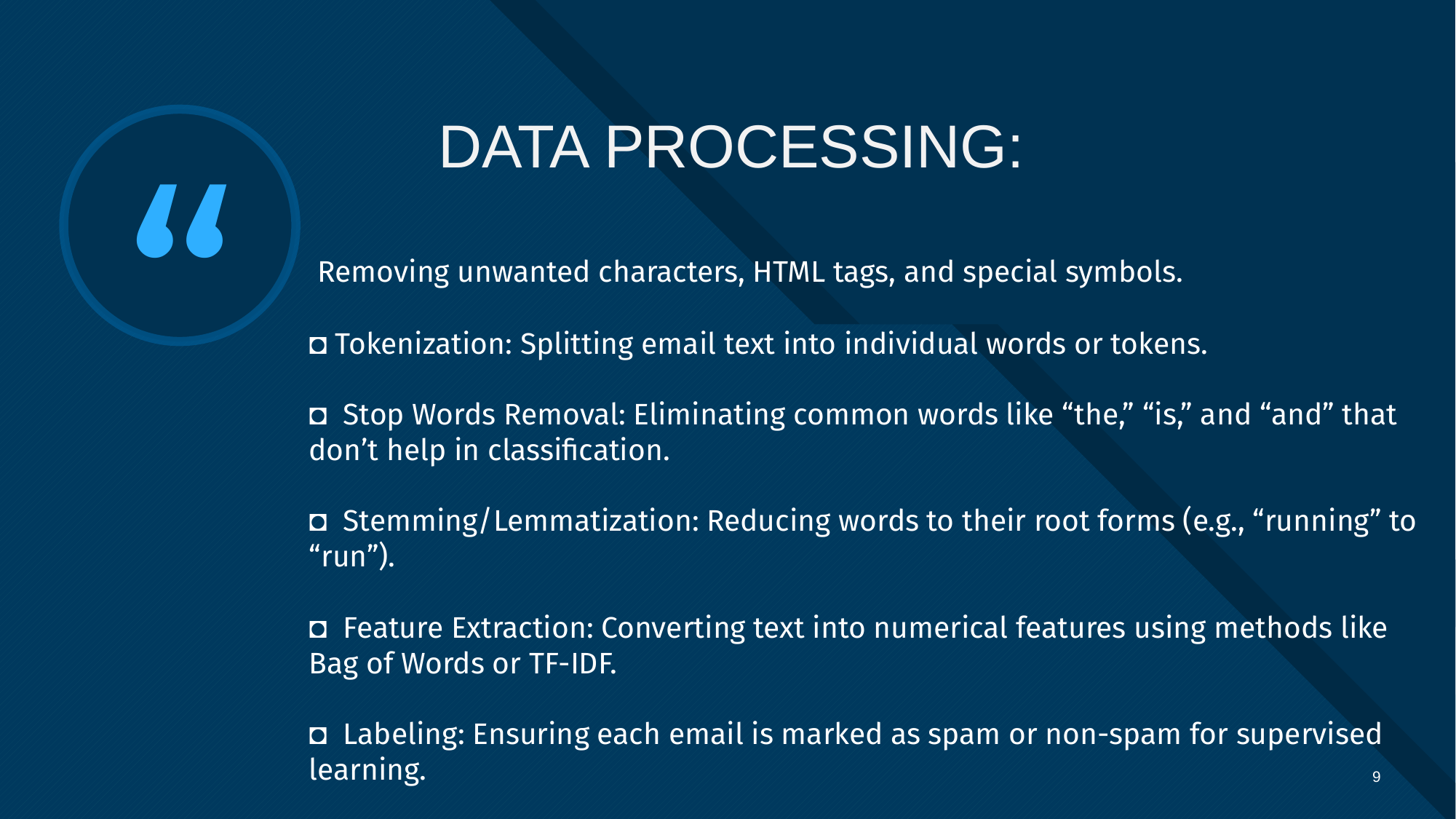

DATA PROCESSING:
# Removing unwanted characters, HTML tags, and special symbols. ◘ Tokenization: Splitting email text into individual words or tokens. ◘  Stop Words Removal: Eliminating common words like “the,” “is,” and “and” that don’t help in classification. ◘  Stemming/Lemmatization: Reducing words to their root forms (e.g., “running” to “run”). ◘  Feature Extraction: Converting text into numerical features using methods like Bag of Words or TF-IDF. ◘  Labeling: Ensuring each email is marked as spam or non-spam for supervised learning.
9